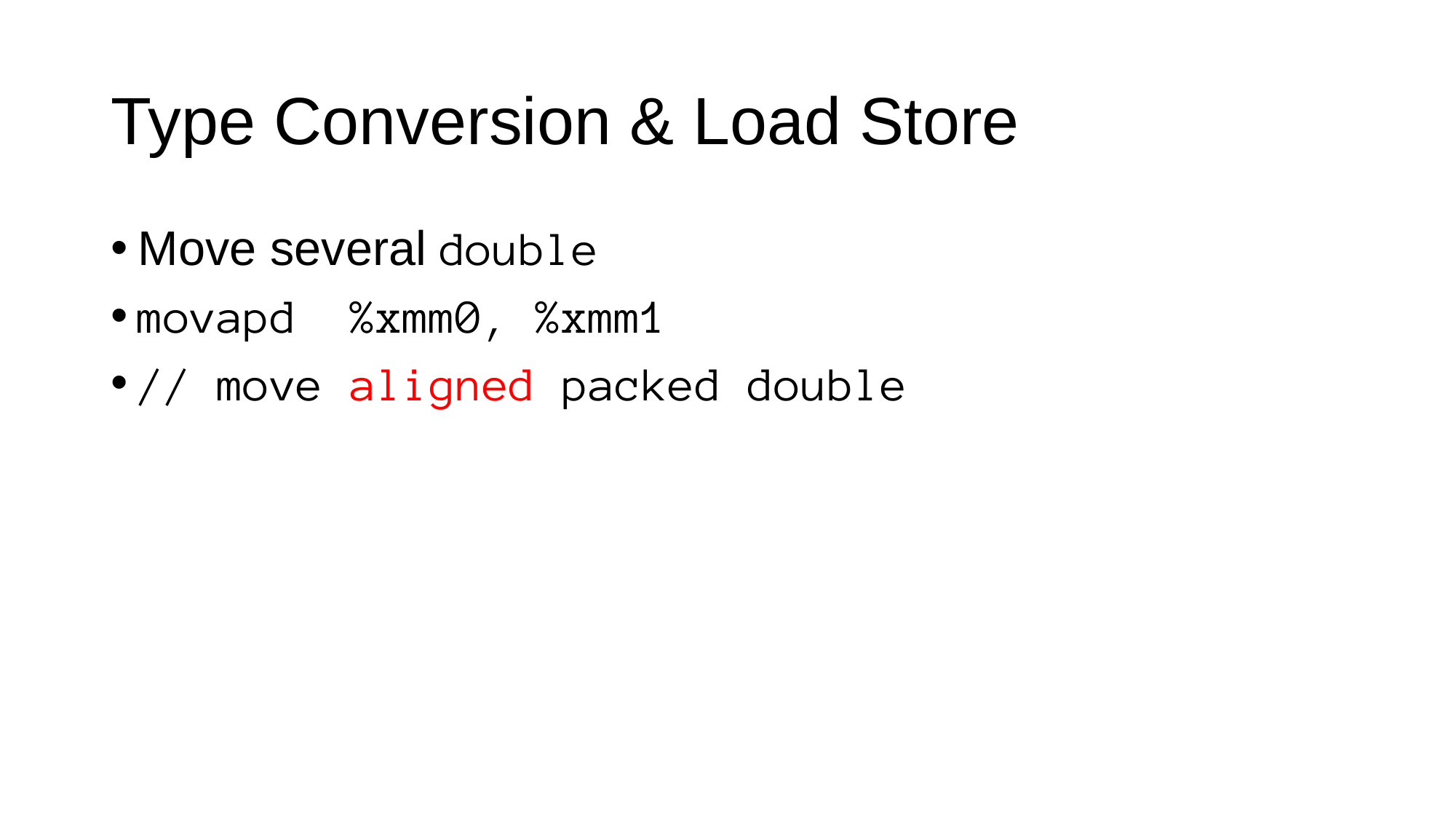

# Type Conversion & Load Store
Move several double
movapd  %xmm0, %xmm1
// move aligned packed double